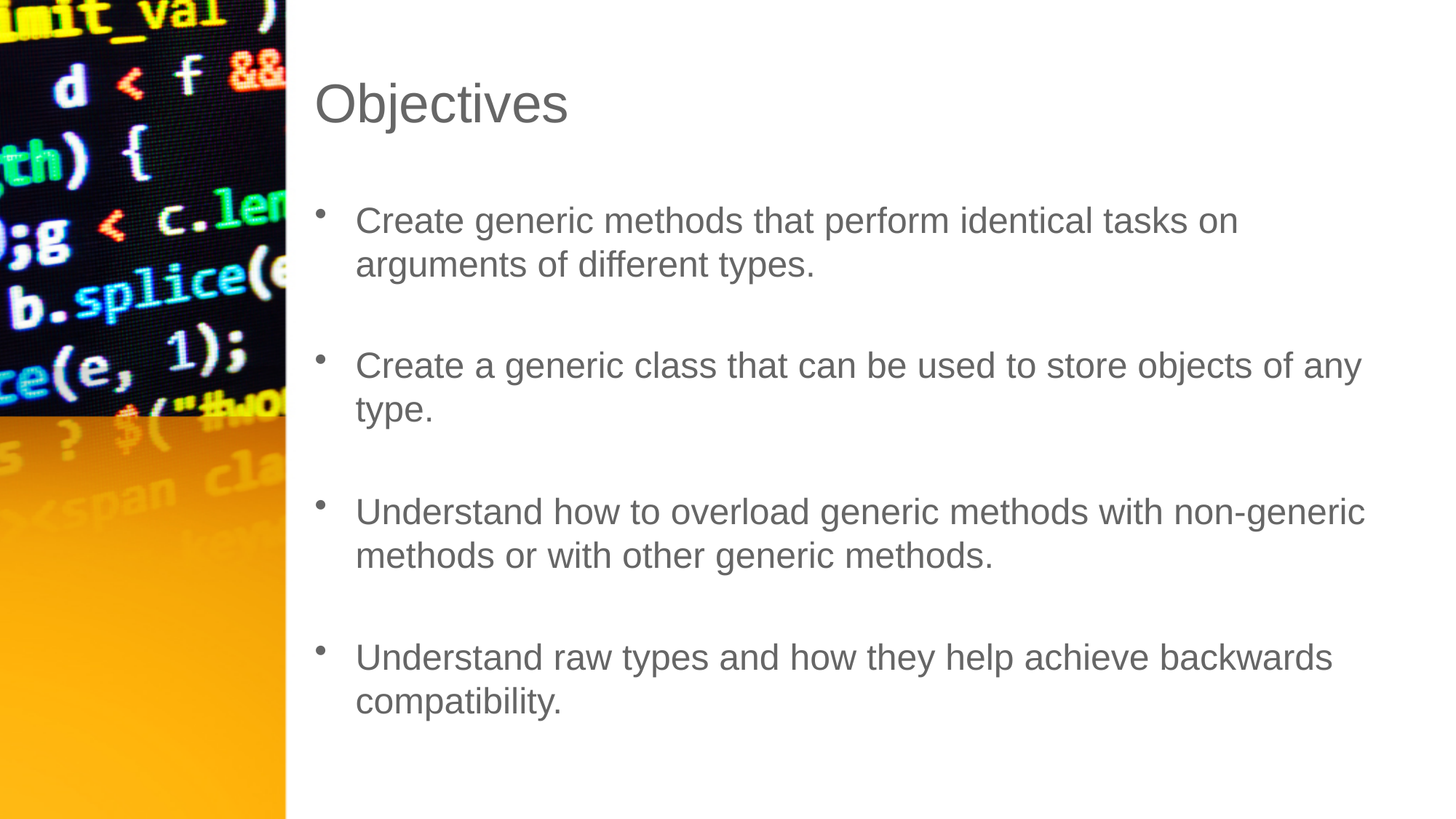

# Objectives
Create generic methods that perform identical tasks on arguments of different types.

Create a generic class that can be used to store objects of any type.

Understand how to overload generic methods with non-generic methods or with other generic methods.

Understand raw types and how they help achieve backwards compatibility.